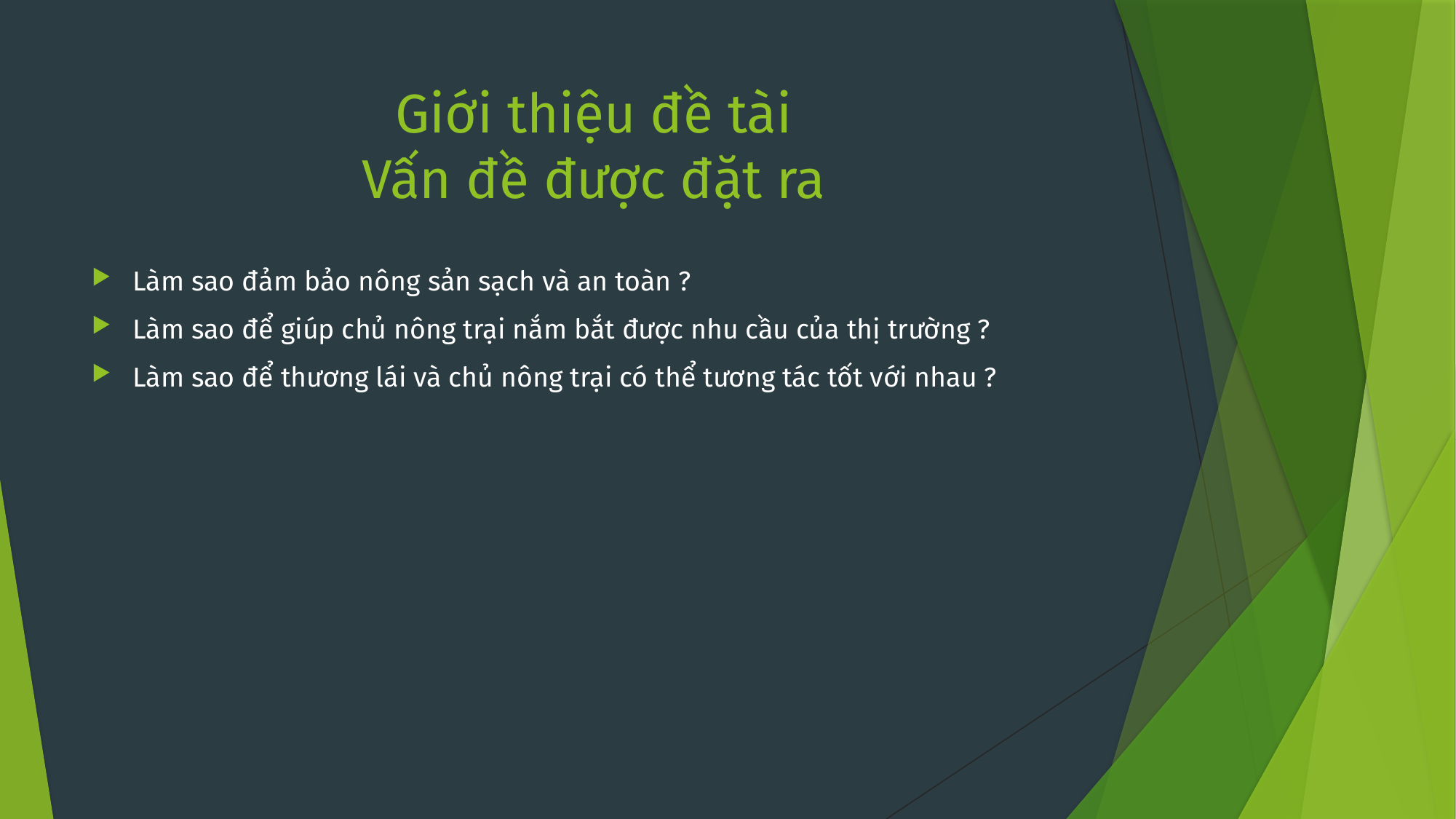

# Giới thiệu đề tài Vấn đề được đặt ra
Làm sao đảm bảo nông sản sạch và an toàn ?
Làm sao để giúp chủ nông trại nắm bắt được nhu cầu của thị trường ?
Làm sao để thương lái và chủ nông trại có thể tương tác tốt với nhau ?